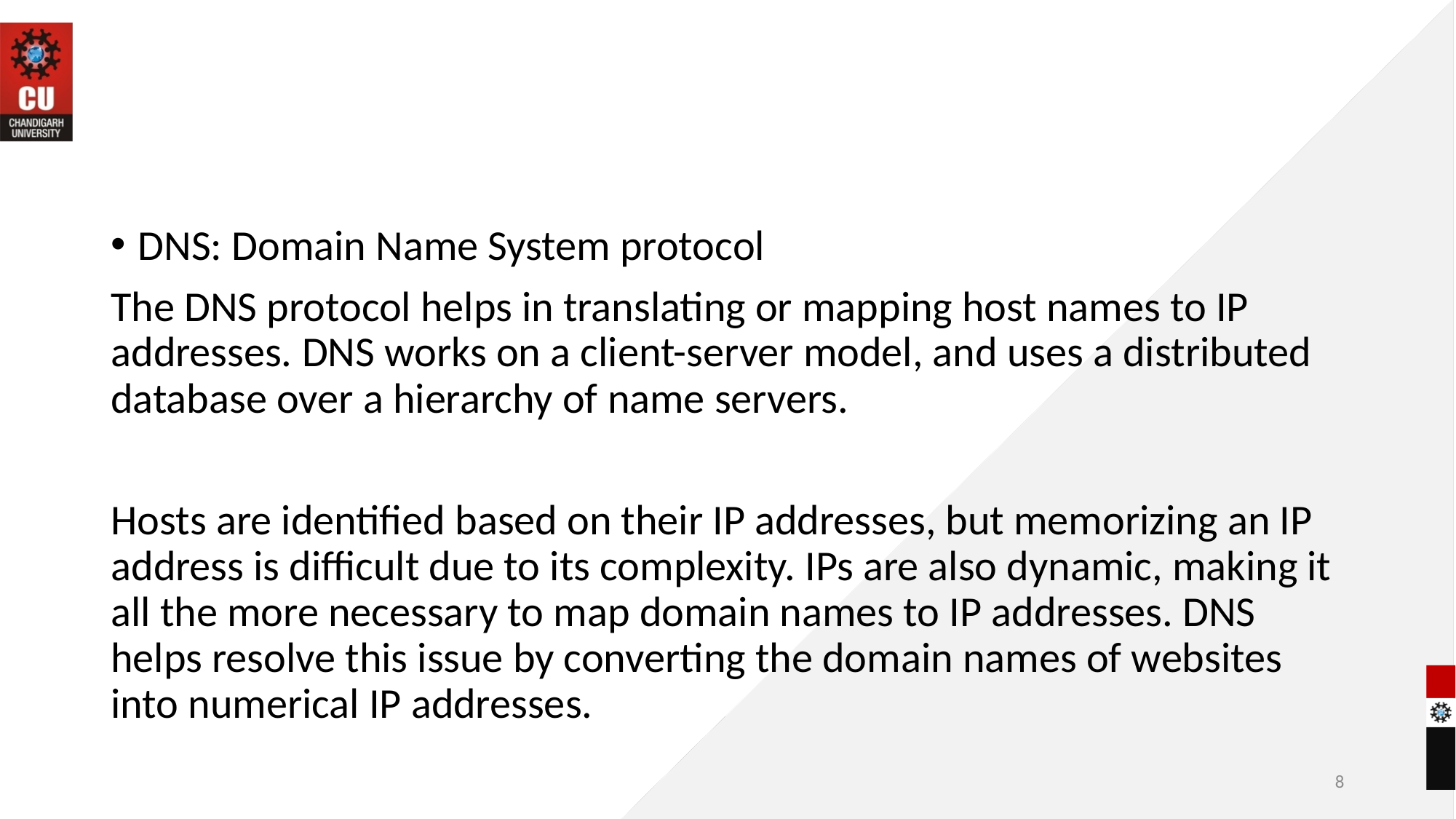

#
DNS: Domain Name System protocol
The DNS protocol helps in translating or mapping host names to IP addresses. DNS works on a client-server model, and uses a distributed database over a hierarchy of name servers.

Hosts are identified based on their IP addresses, but memorizing an IP address is difficult due to its complexity. IPs are also dynamic, making it all the more necessary to map domain names to IP addresses. DNS helps resolve this issue by converting the domain names of websites into numerical IP addresses.
8